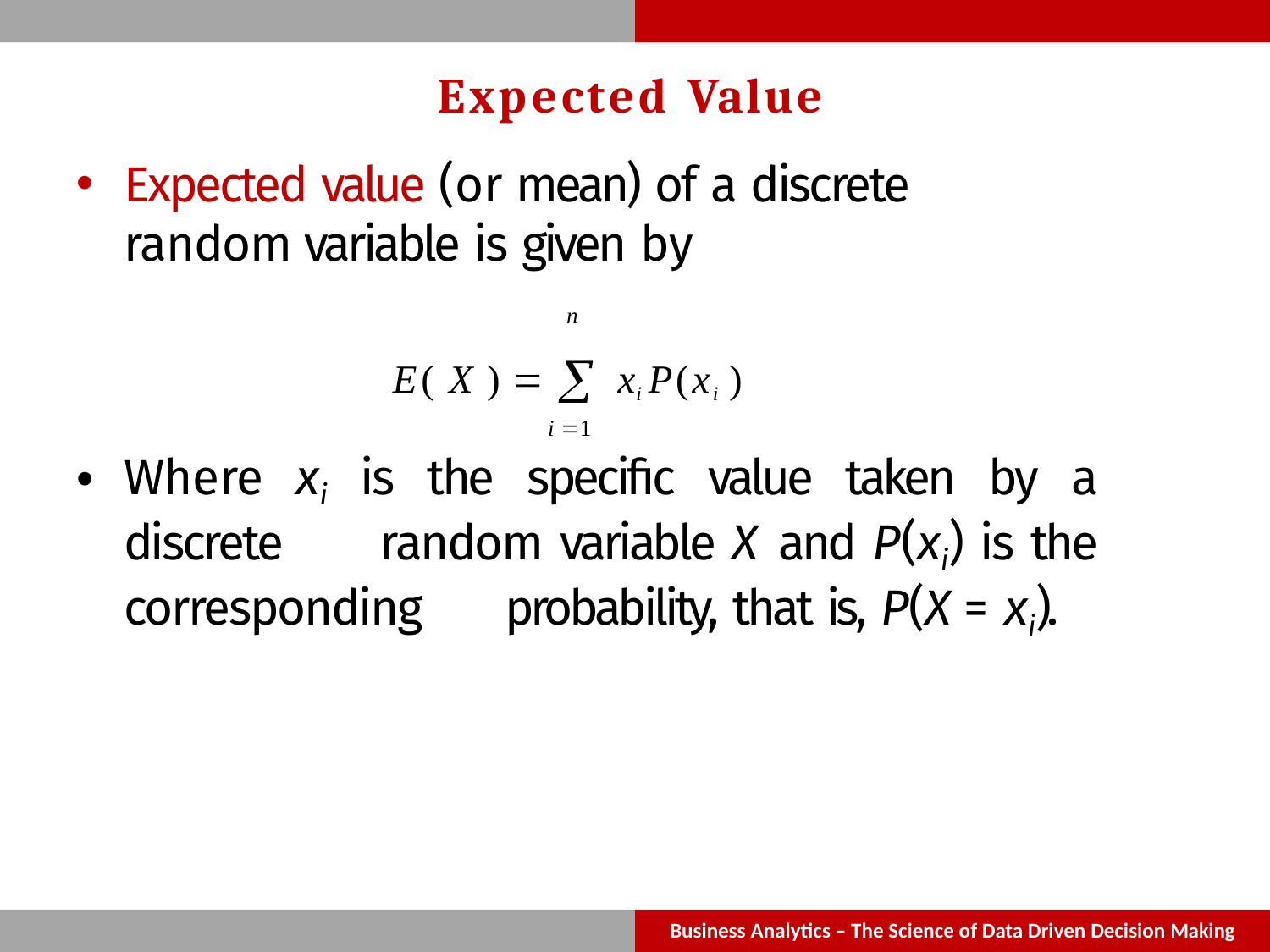

Expected Value
Expected value (or mean) of a discrete random variable is given by
E( X ) = ∑ xi P(xi )
i =1
n
Where xi is the specific value taken by a discrete 	random variable X and P(xi) is the corresponding 	probability, that is, P(X = xi).
Business Analytics – The Science of Data Driven Decision Making